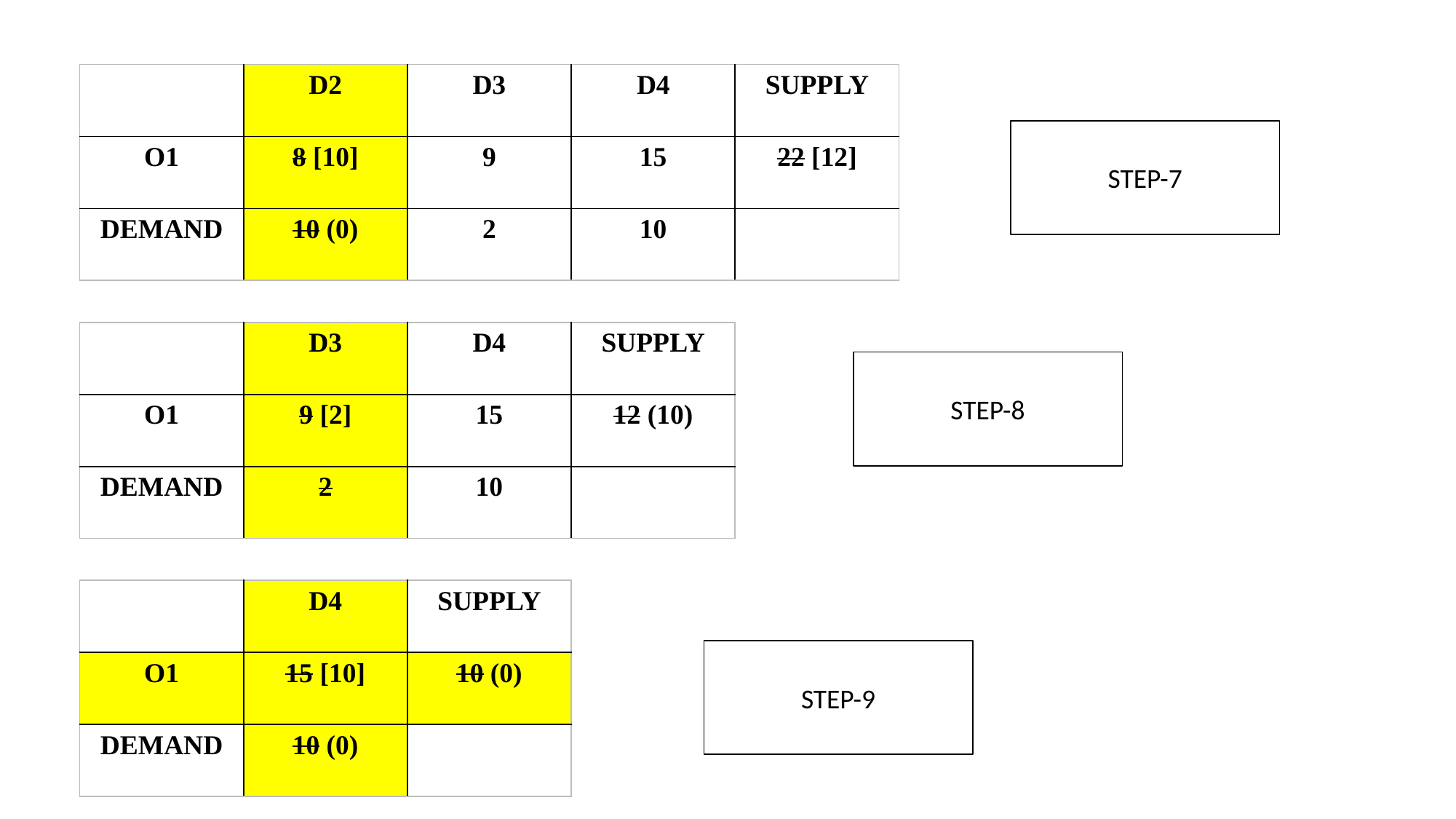

|  | D2 | D3 | D4 | SUPPLY |
| --- | --- | --- | --- | --- |
| O1 | 8 [10] | 9 | 15 | 22 [12] |
| DEMAND | 10 (0) | 2 | 10 |  |
STEP-7
|  | D3 | D4 | SUPPLY |
| --- | --- | --- | --- |
| O1 | 9 [2] | 15 | 12 (10) |
| DEMAND | 2 | 10 |  |
STEP-8
|  | D4 | SUPPLY |
| --- | --- | --- |
| O1 | 15 [10] | 10 (0) |
| DEMAND | 10 (0) |  |
STEP-9